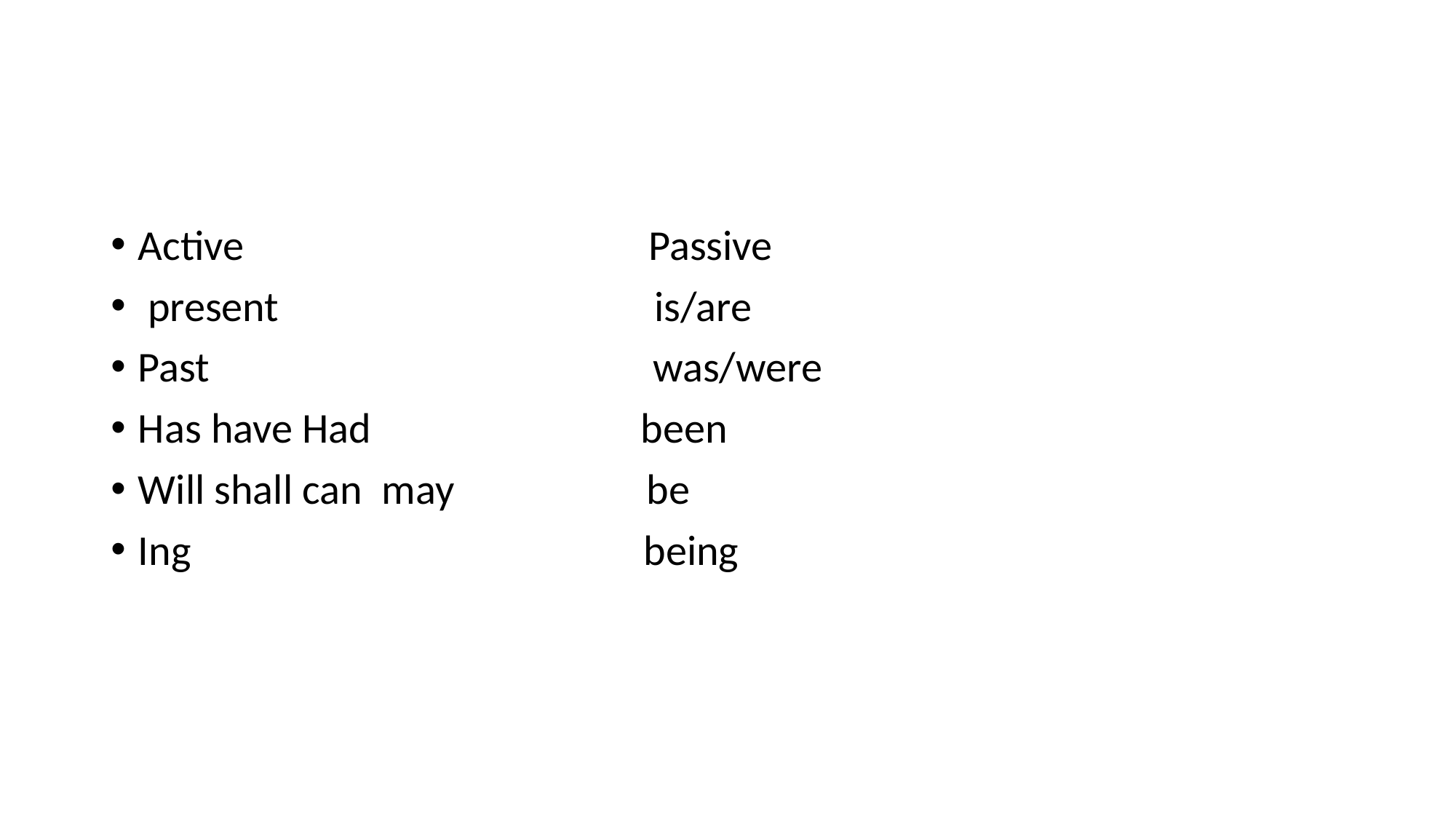

#
Active                                          Passive
 present                                       is/are
Past                                              was/were
Has have Had                            been
Will shall can  may                    be
Ing                                               being